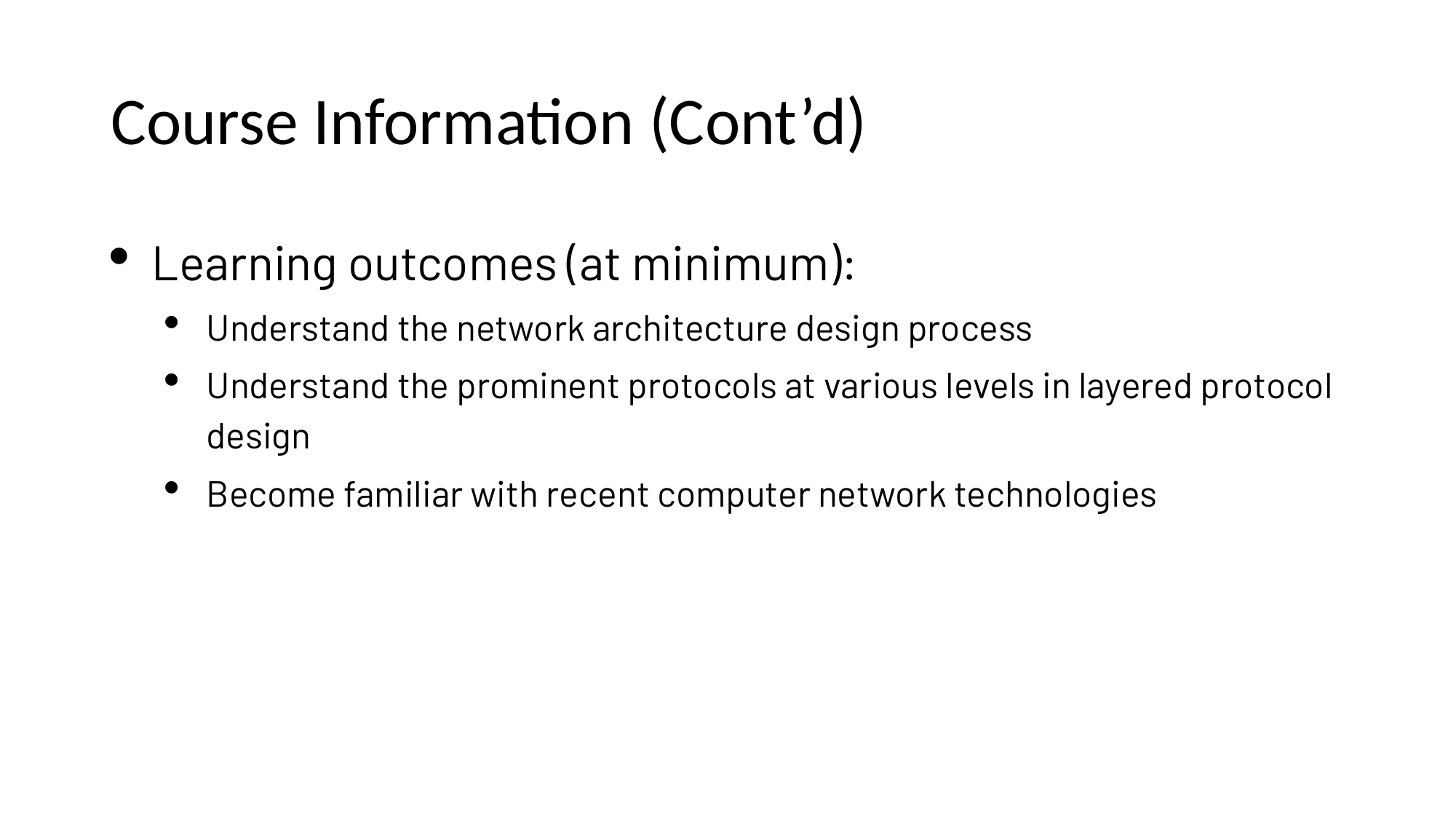

# Course Information (Cont’d)
Learning outcomes (at minimum):
Understand the network architecture design process
Understand the prominent protocols at various levels in layered protocol design
Become familiar with recent computer network technologies